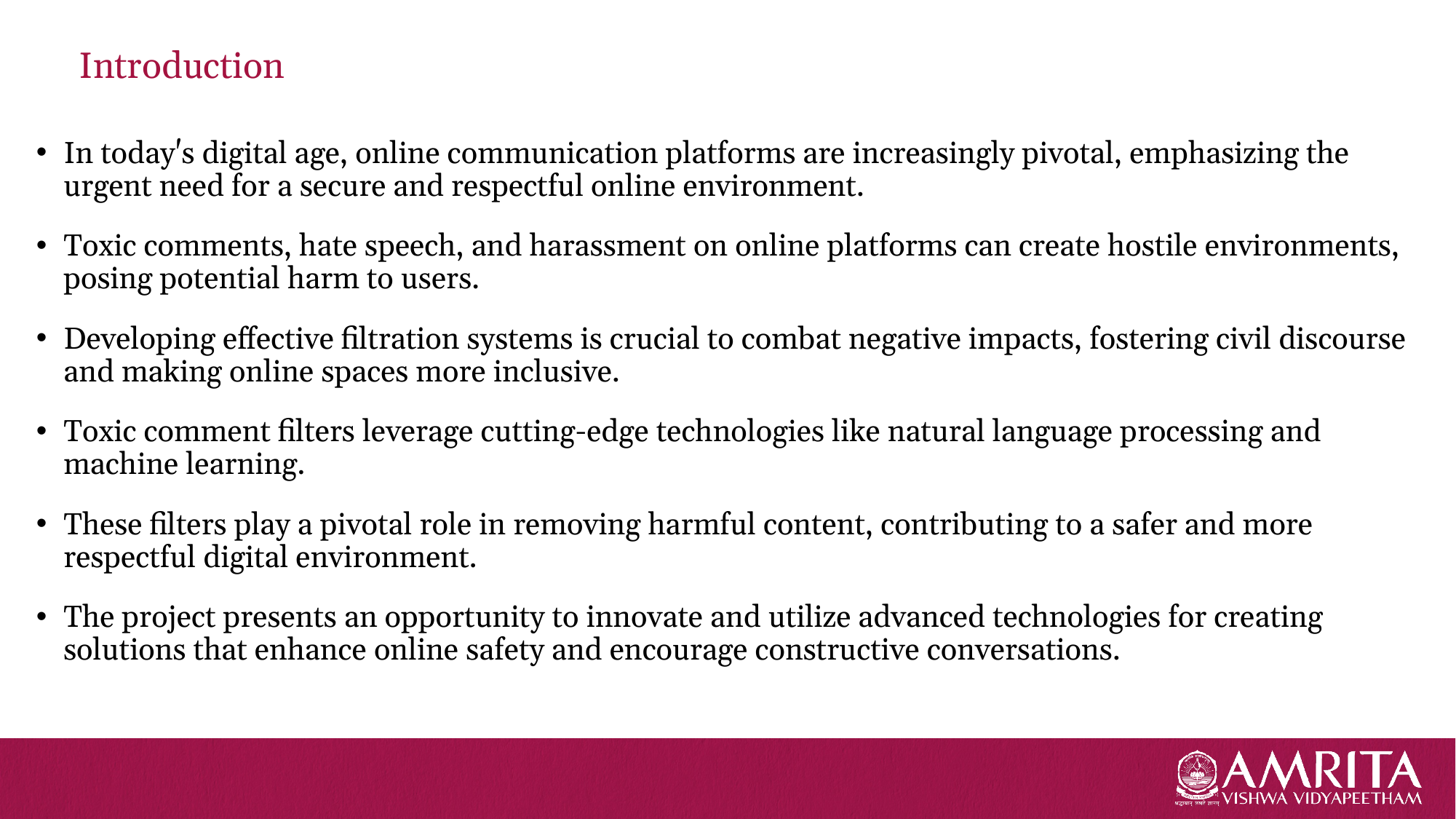

# Introduction
In today's digital age, online communication platforms are increasingly pivotal, emphasizing the urgent need for a secure and respectful online environment.
Toxic comments, hate speech, and harassment on online platforms can create hostile environments, posing potential harm to users.
Developing effective filtration systems is crucial to combat negative impacts, fostering civil discourse and making online spaces more inclusive.
Toxic comment filters leverage cutting-edge technologies like natural language processing and machine learning.
These filters play a pivotal role in removing harmful content, contributing to a safer and more respectful digital environment.
The project presents an opportunity to innovate and utilize advanced technologies for creating solutions that enhance online safety and encourage constructive conversations.